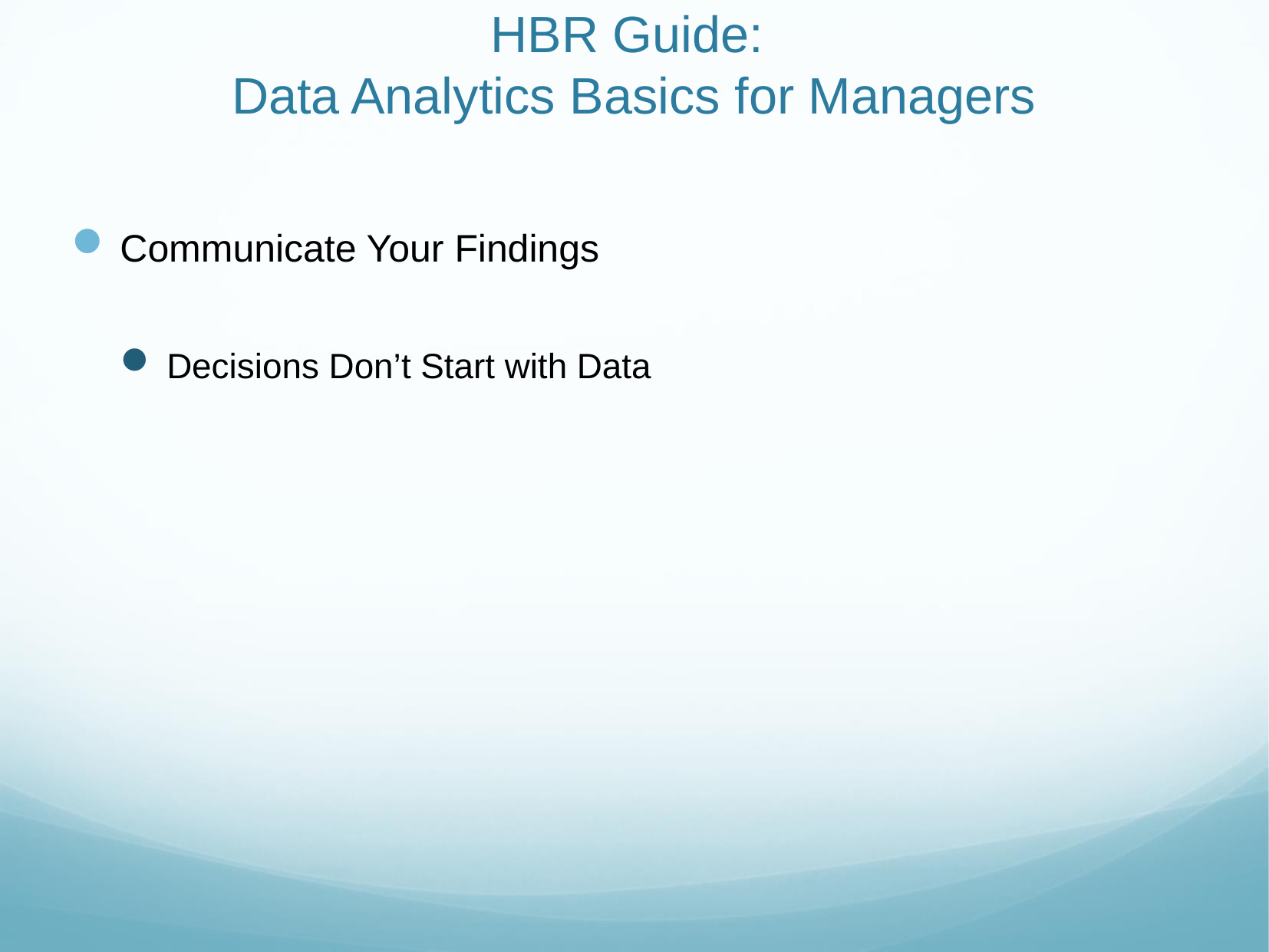

# HBR Guide: Data Analytics Basics for Managers

Communicate Your Findings

Decisions Don’t Start with Data